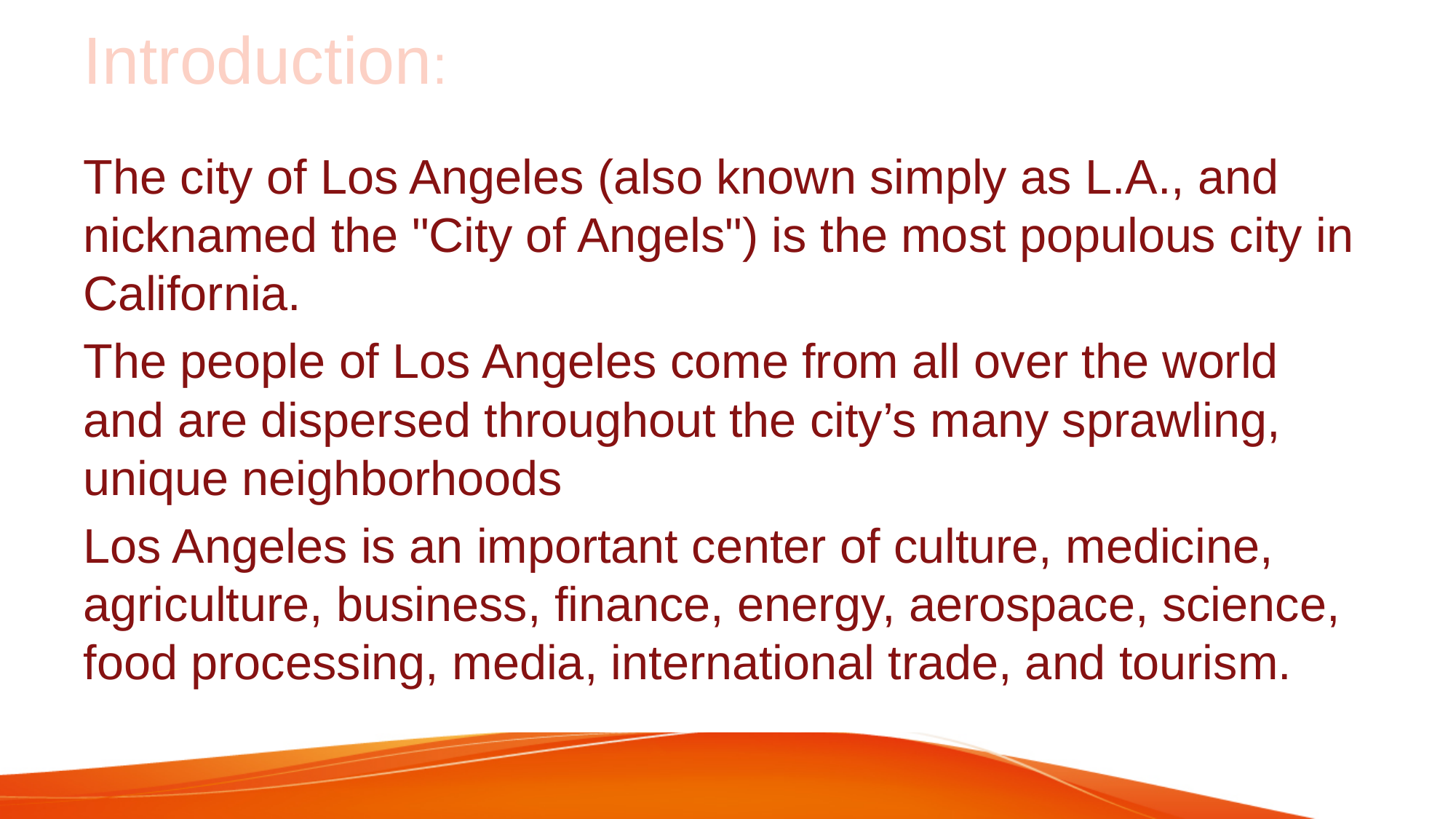

# Introduction:
The city of Los Angeles (also known simply as L.A., and nicknamed the "City of Angels") is the most populous city in California.
The people of Los Angeles come from all over the world and are dispersed throughout the city’s many sprawling, unique neighborhoods
Los Angeles is an important center of culture, medicine, agriculture, business, finance, energy, aerospace, science, food processing, media, international trade, and tourism.